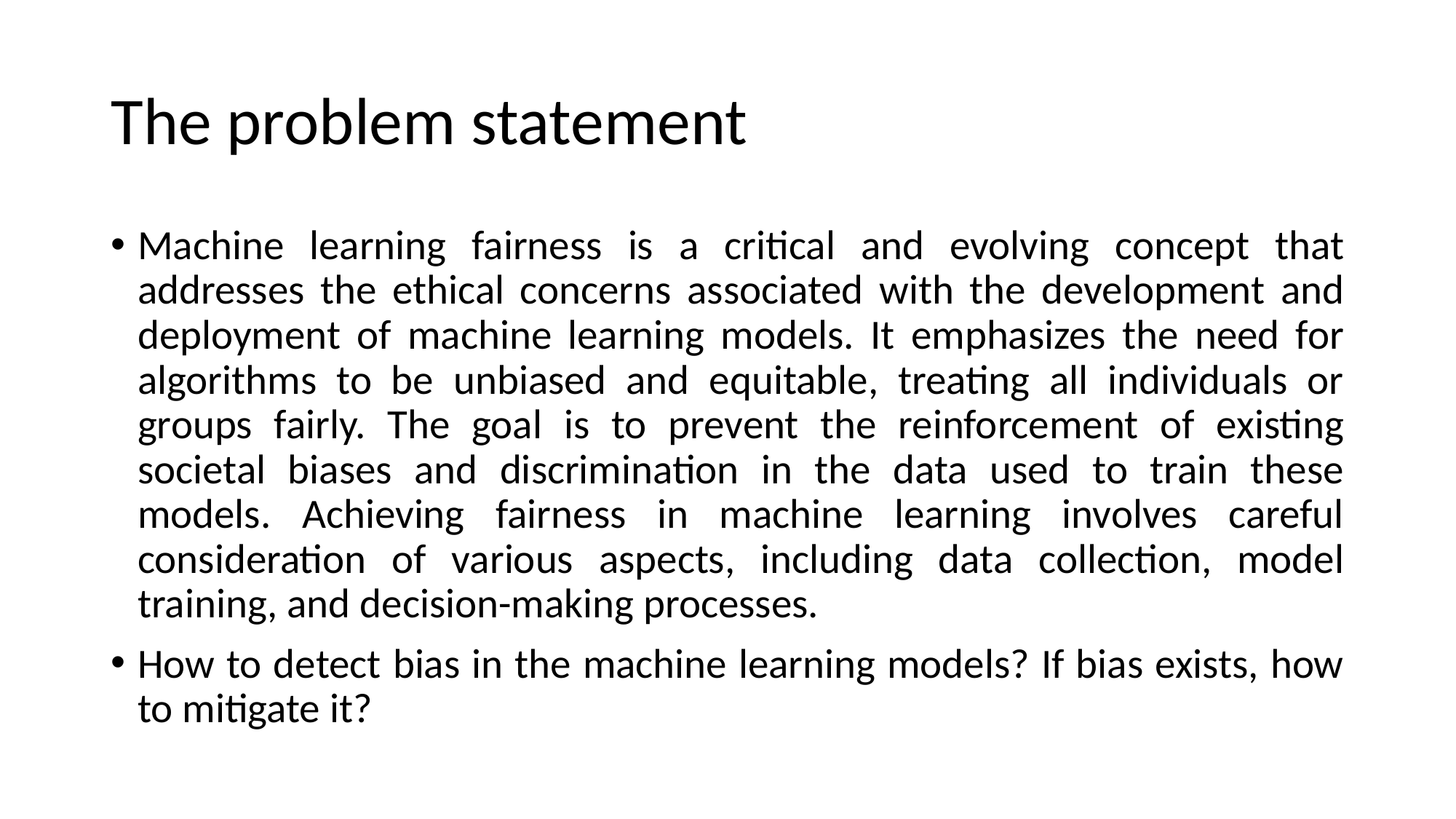

# The problem statement
Machine learning fairness is a critical and evolving concept that addresses the ethical concerns associated with the development and deployment of machine learning models. It emphasizes the need for algorithms to be unbiased and equitable, treating all individuals or groups fairly. The goal is to prevent the reinforcement of existing societal biases and discrimination in the data used to train these models. Achieving fairness in machine learning involves careful consideration of various aspects, including data collection, model training, and decision-making processes.
How to detect bias in the machine learning models? If bias exists, how to mitigate it?